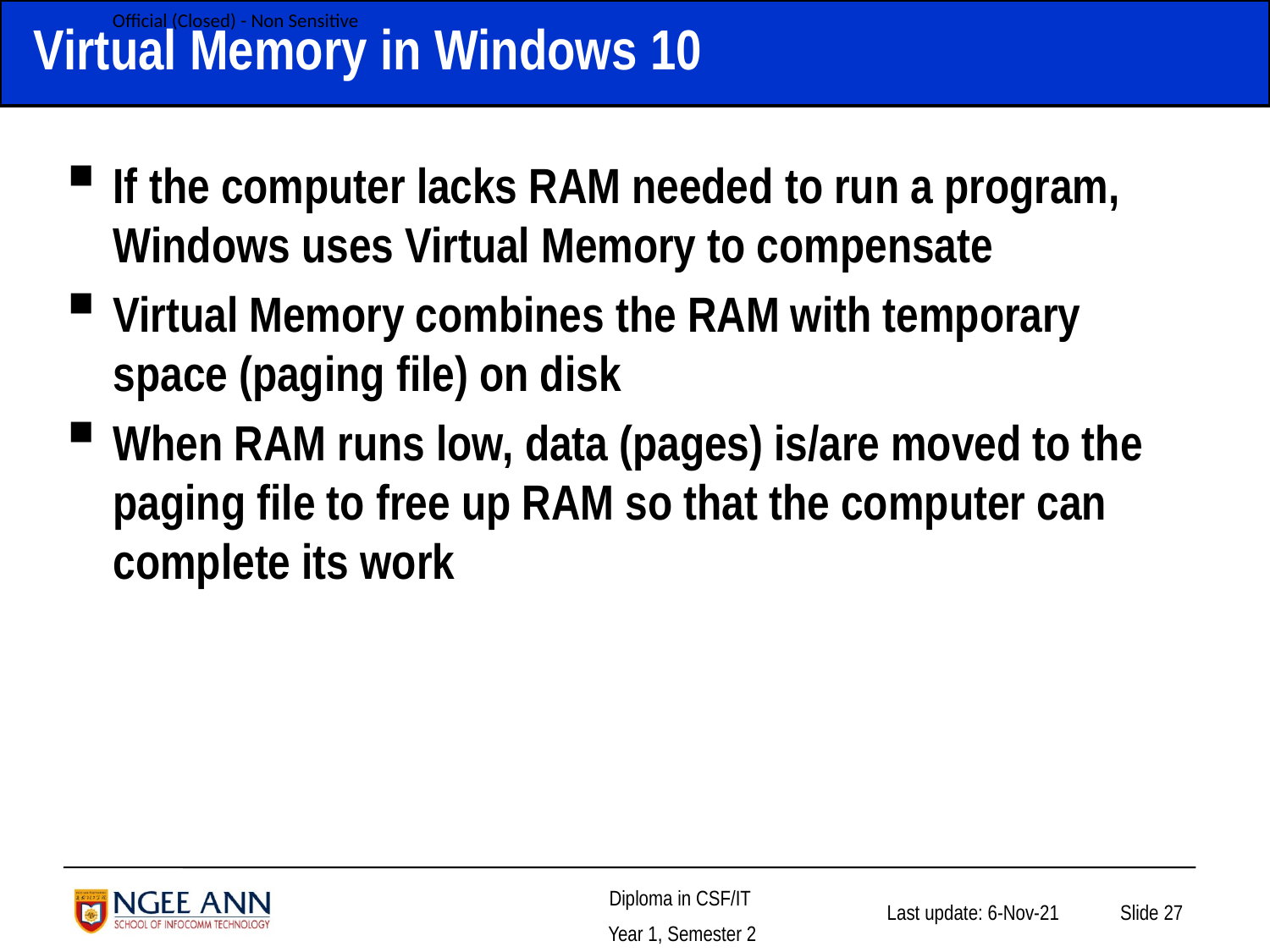

# Virtual Memory in Windows 10
If the computer lacks RAM needed to run a program, Windows uses Virtual Memory to compensate
Virtual Memory combines the RAM with temporary space (paging file) on disk
When RAM runs low, data (pages) is/are moved to the paging file to free up RAM so that the computer can complete its work

Slide 27